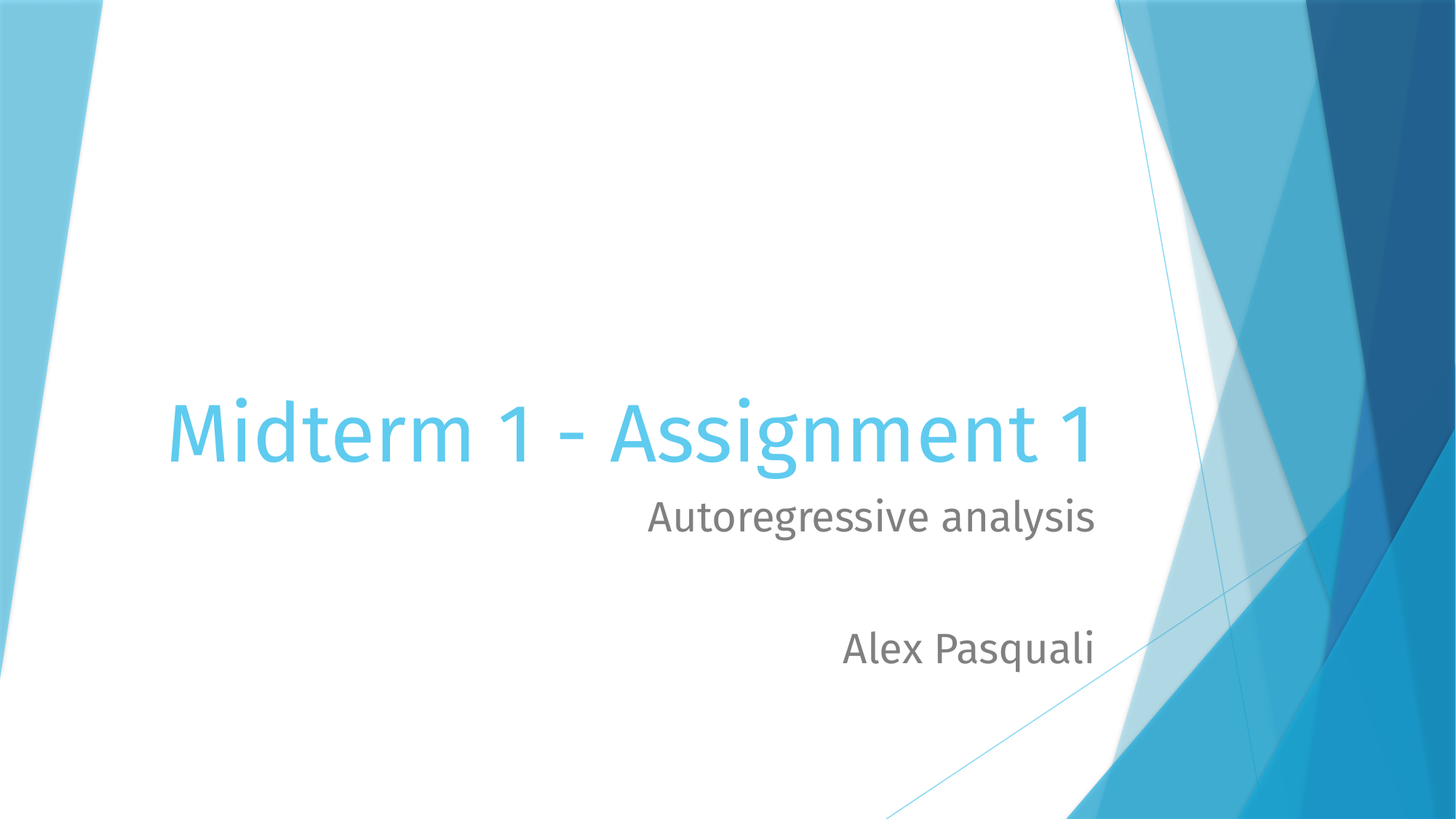

# Midterm 1 - Assignment 1
Autoregressive analysis

Alex Pasquali